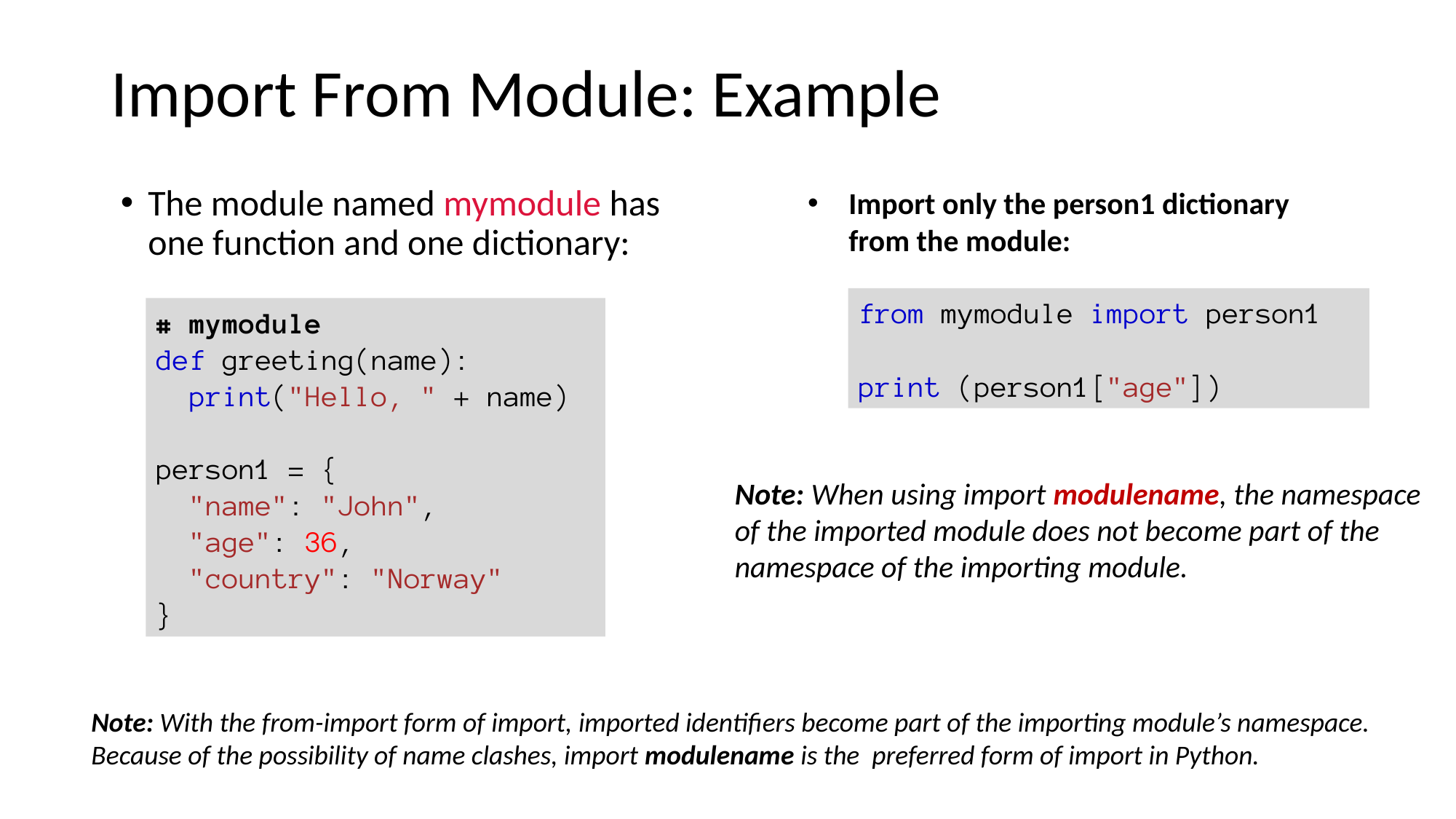

# Import From Module: Example
The module named mymodule has one function and one dictionary:

Import only the person1 dictionary from the module:
from mymodule import person1
print (person1["age"])
# mymodule
def greeting(name):
  print("Hello, " + name)
person1 = {
  "name": "John",
  "age": 36,
  "country": "Norway"
}
Note: When using import modulename, the namespace
of the imported module does not become part of the namespace of the importing module.

Note: With the from-import form of import, imported identifiers become part of the importing module’s namespace. Because of the possibility of name clashes, import modulename is the  preferred form of import in Python.